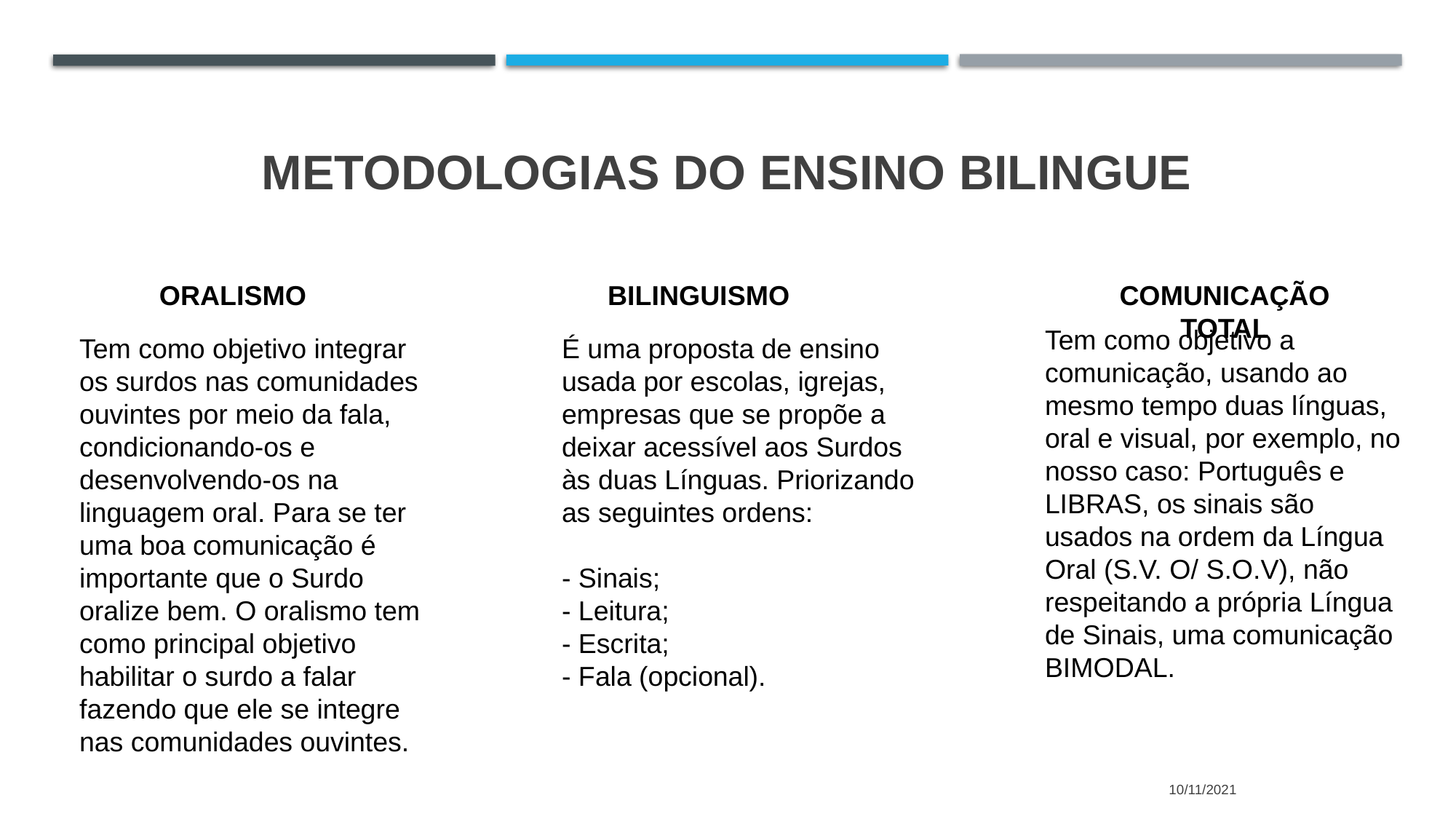

# metodologias DO ENSINO BILINGUE
ORALISMO
BILINGUISMO
COMUNICAÇÃO TOTAL
Tem como objetivo a comunicação, usando ao mesmo tempo duas línguas, oral e visual, por exemplo, no nosso caso: Português e LIBRAS, os sinais são usados na ordem da Língua Oral (S.V. O/ S.O.V), não respeitando a própria Língua de Sinais, uma comunicação BIMODAL.
Tem como objetivo integrar os surdos nas comunidades ouvintes por meio da fala, condicionando-os e desenvolvendo-os na linguagem oral. Para se ter uma boa comunicação é importante que o Surdo oralize bem. O oralismo tem como principal objetivo habilitar o surdo a falar fazendo que ele se integre nas comunidades ouvintes.
É uma proposta de ensino usada por escolas, igrejas, empresas que se propõe a deixar acessível aos Surdos às duas Línguas. Priorizando as seguintes ordens:
- Sinais;
- Leitura;
- Escrita;
- Fala (opcional).
10/11/2021